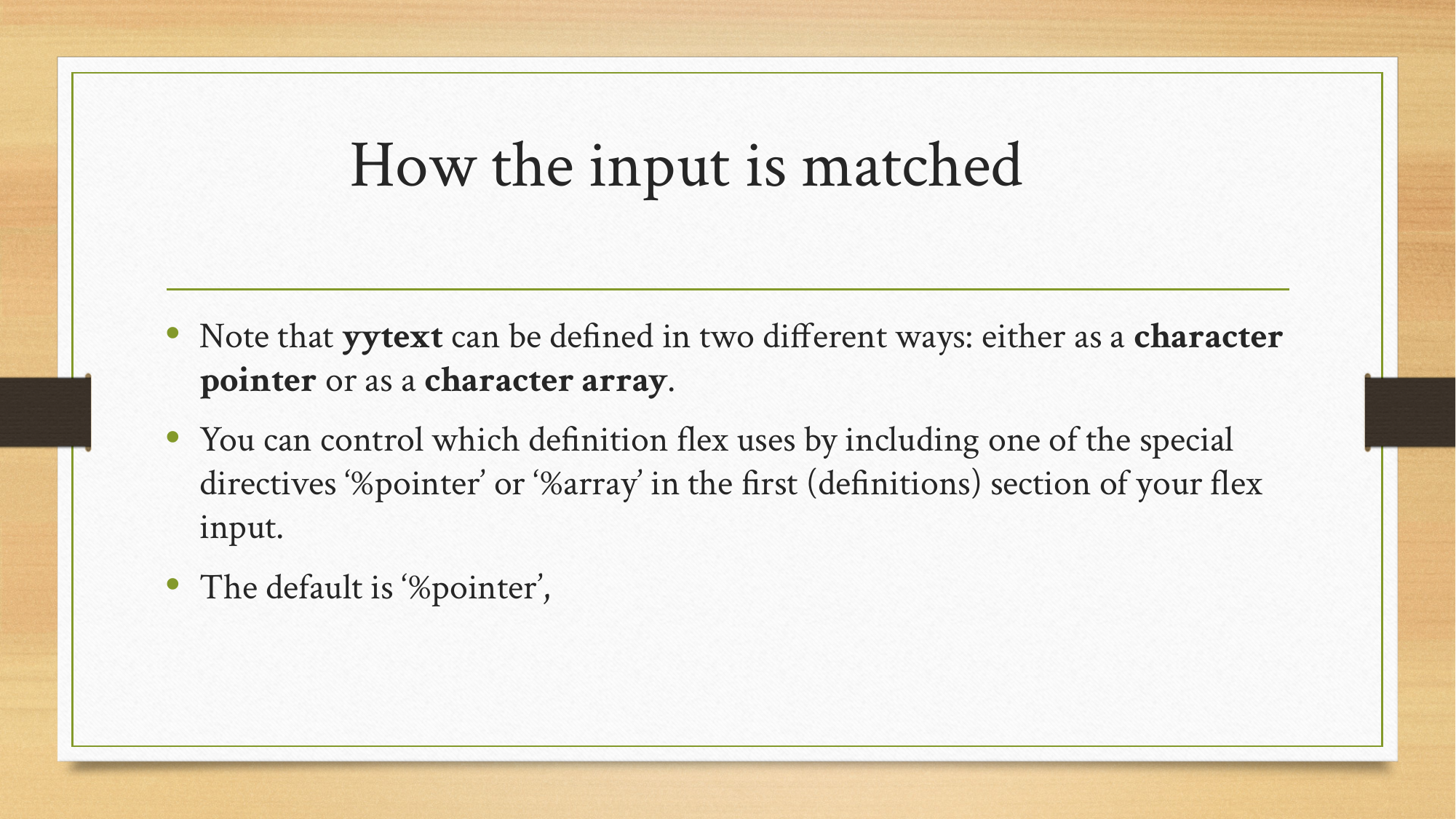

# How the input is matched
Note that yytext can be defined in two different ways: either as a character pointer or as a character array.
You can control which definition flex uses by including one of the special directives ‘%pointer’ or ‘%array’ in the first (definitions) section of your flex input.
The default is ‘%pointer’,